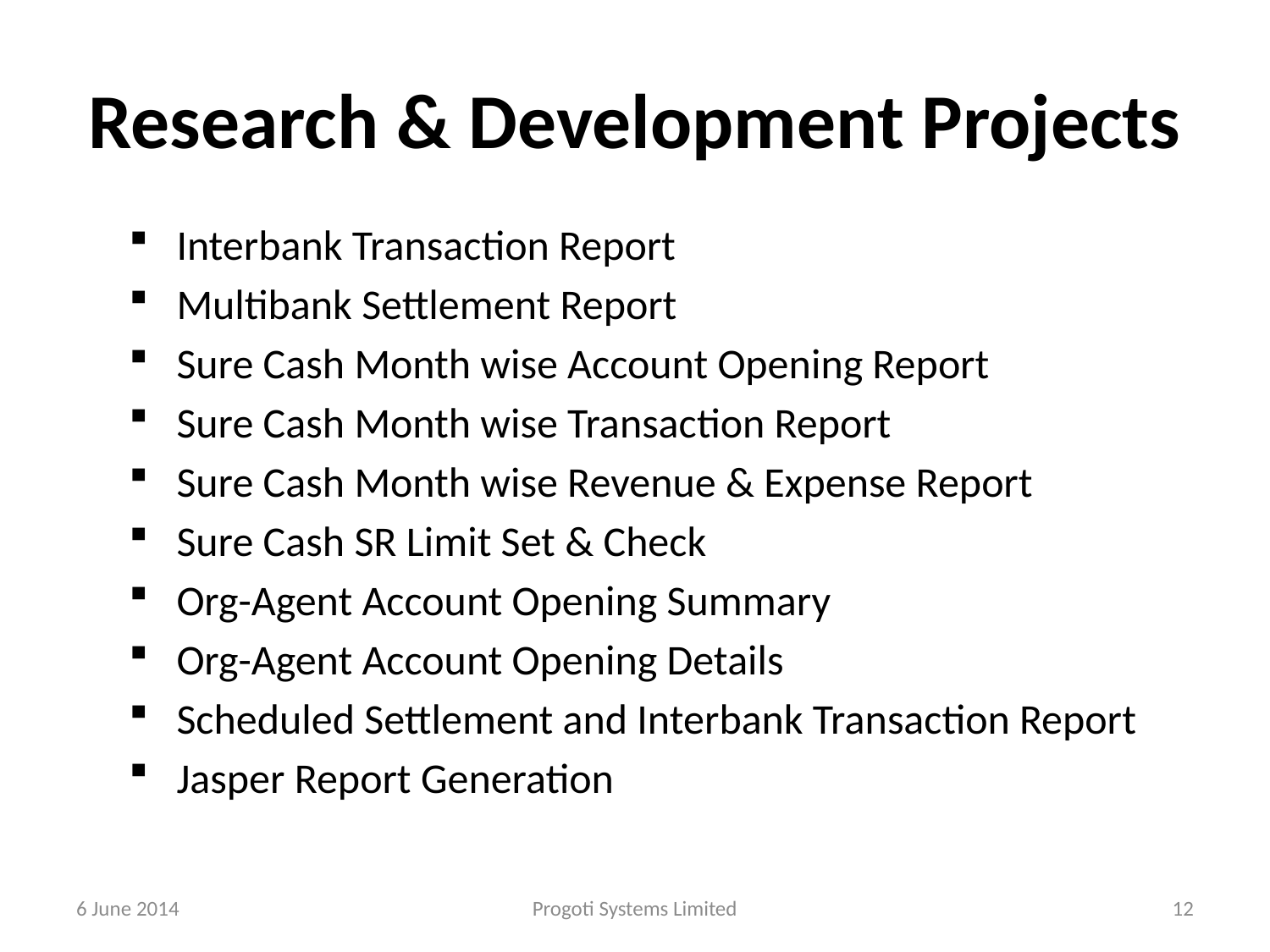

# Research & Development Projects
Interbank Transaction Report
Multibank Settlement Report
Sure Cash Month wise Account Opening Report
Sure Cash Month wise Transaction Report
Sure Cash Month wise Revenue & Expense Report
Sure Cash SR Limit Set & Check
Org-Agent Account Opening Summary
Org-Agent Account Opening Details
Scheduled Settlement and Interbank Transaction Report
Jasper Report Generation

6 June 2014
Progoti Systems Limited
12